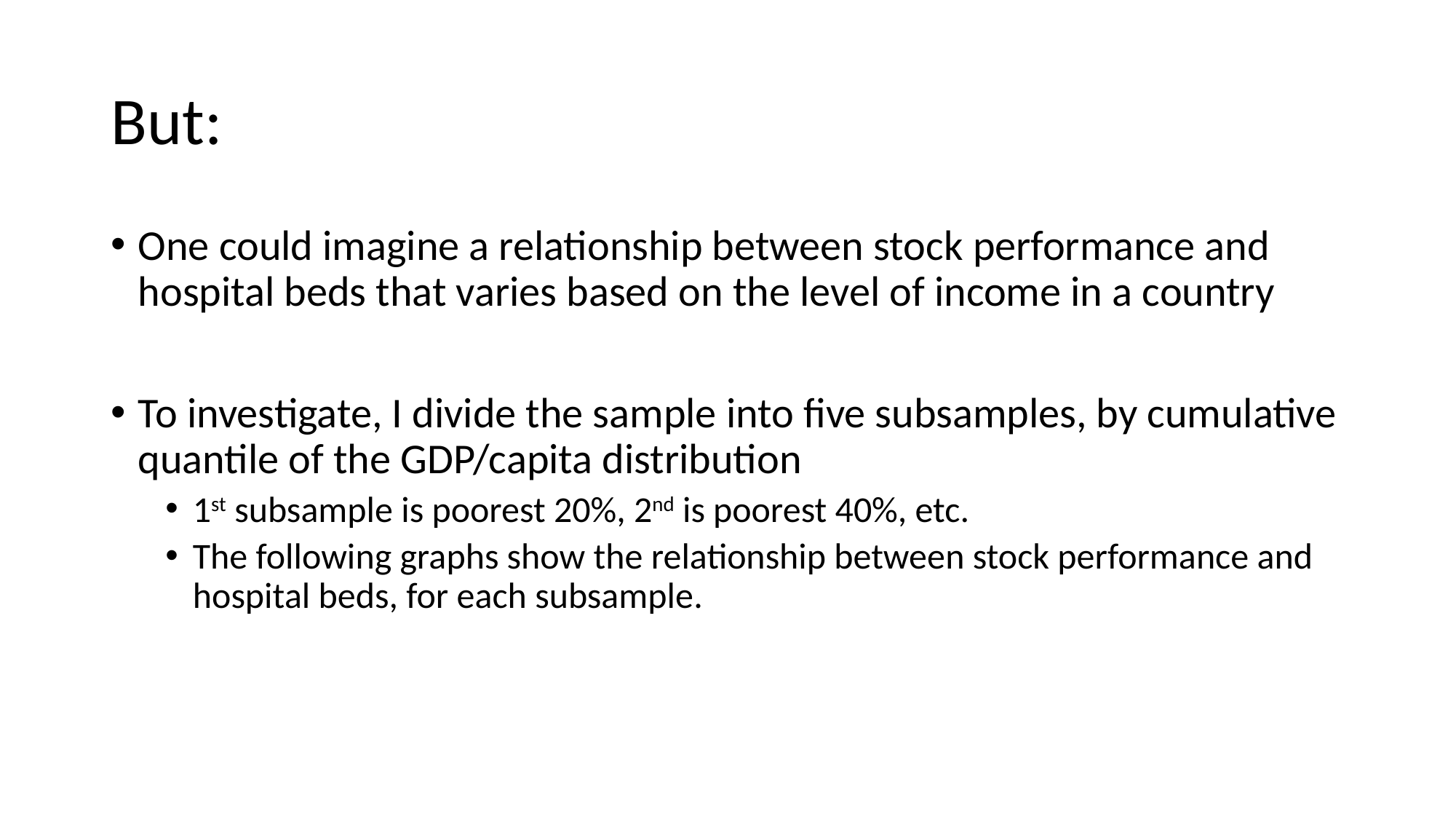

# But:
One could imagine a relationship between stock performance and hospital beds that varies based on the level of income in a country

To investigate, I divide the sample into five subsamples, by cumulative quantile of the GDP/capita distribution
1st subsample is poorest 20%, 2nd is poorest 40%, etc.
The following graphs show the relationship between stock performance and hospital beds, for each subsample.